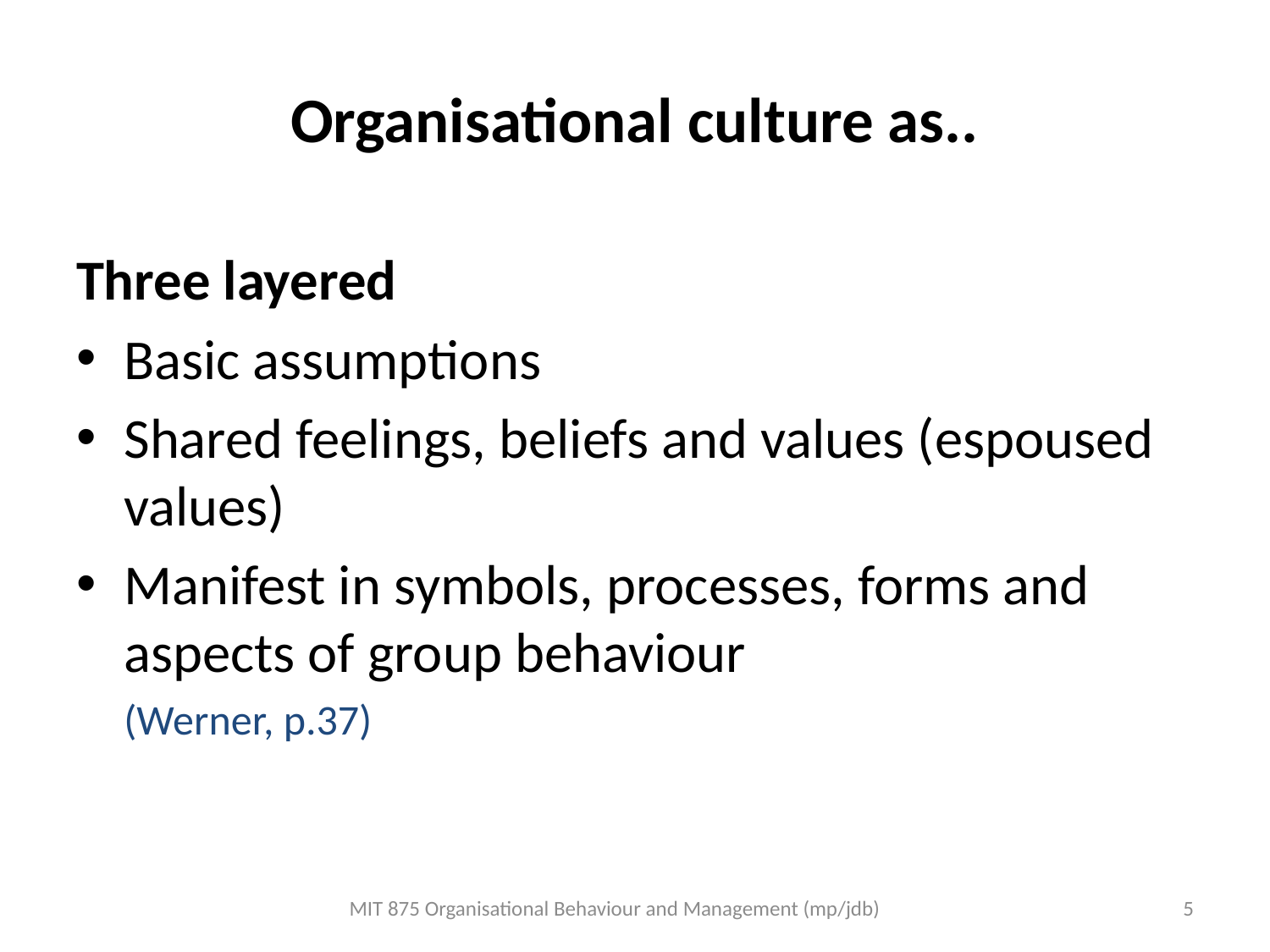

# Organisational culture as..
Three layered
Basic assumptions
Shared feelings, beliefs and values (espoused values)
Manifest in symbols, processes, forms and aspects of group behaviour
	(Werner, p.37)
MIT 875 Organisational Behaviour and Management (mp/jdb)
5